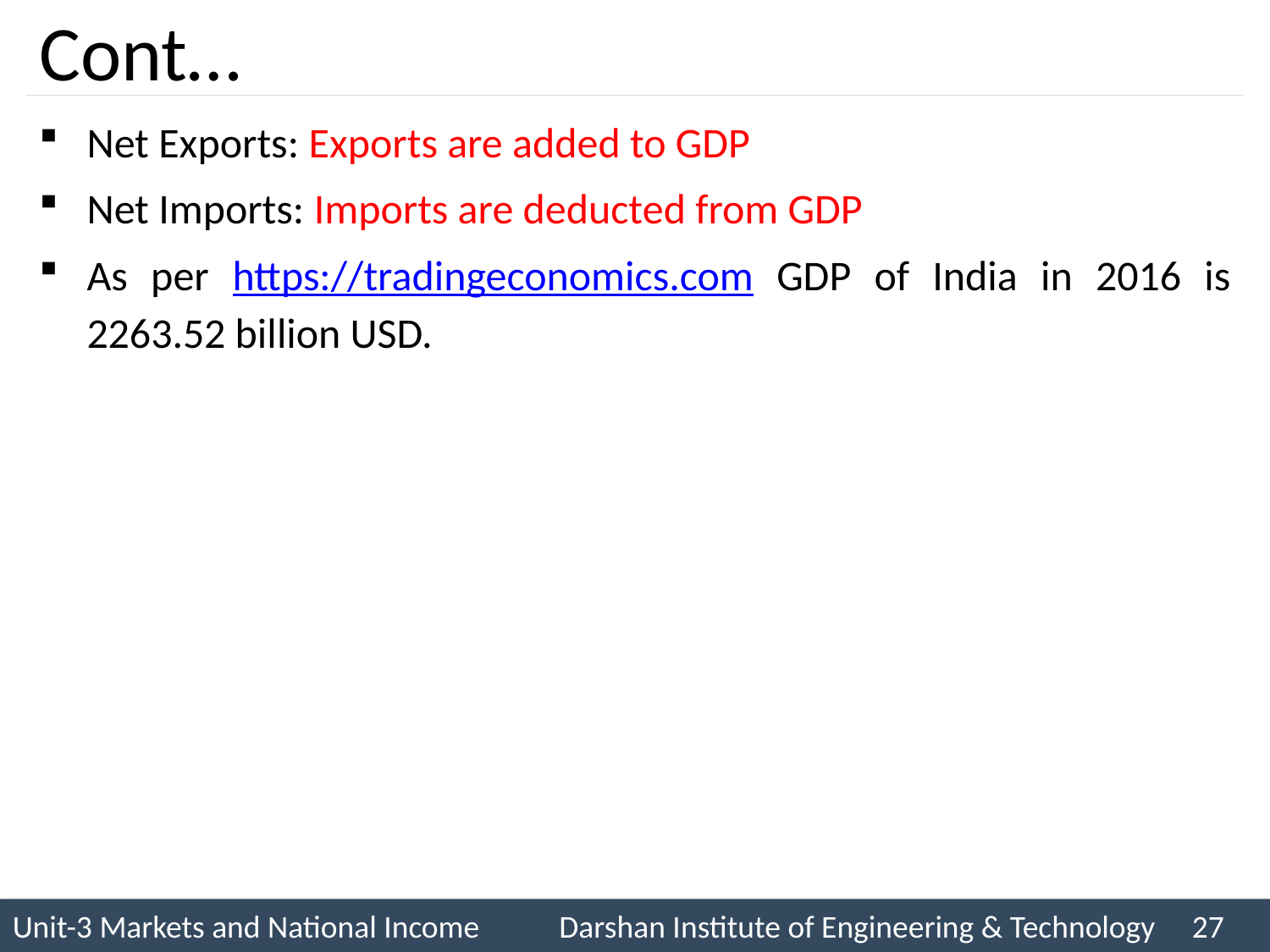

# Cont…
Net Exports: Exports are added to GDP
Net Imports: Imports are deducted from GDP
As per https://tradingeconomics.com GDP of India in 2016 is 2263.52 billion USD.